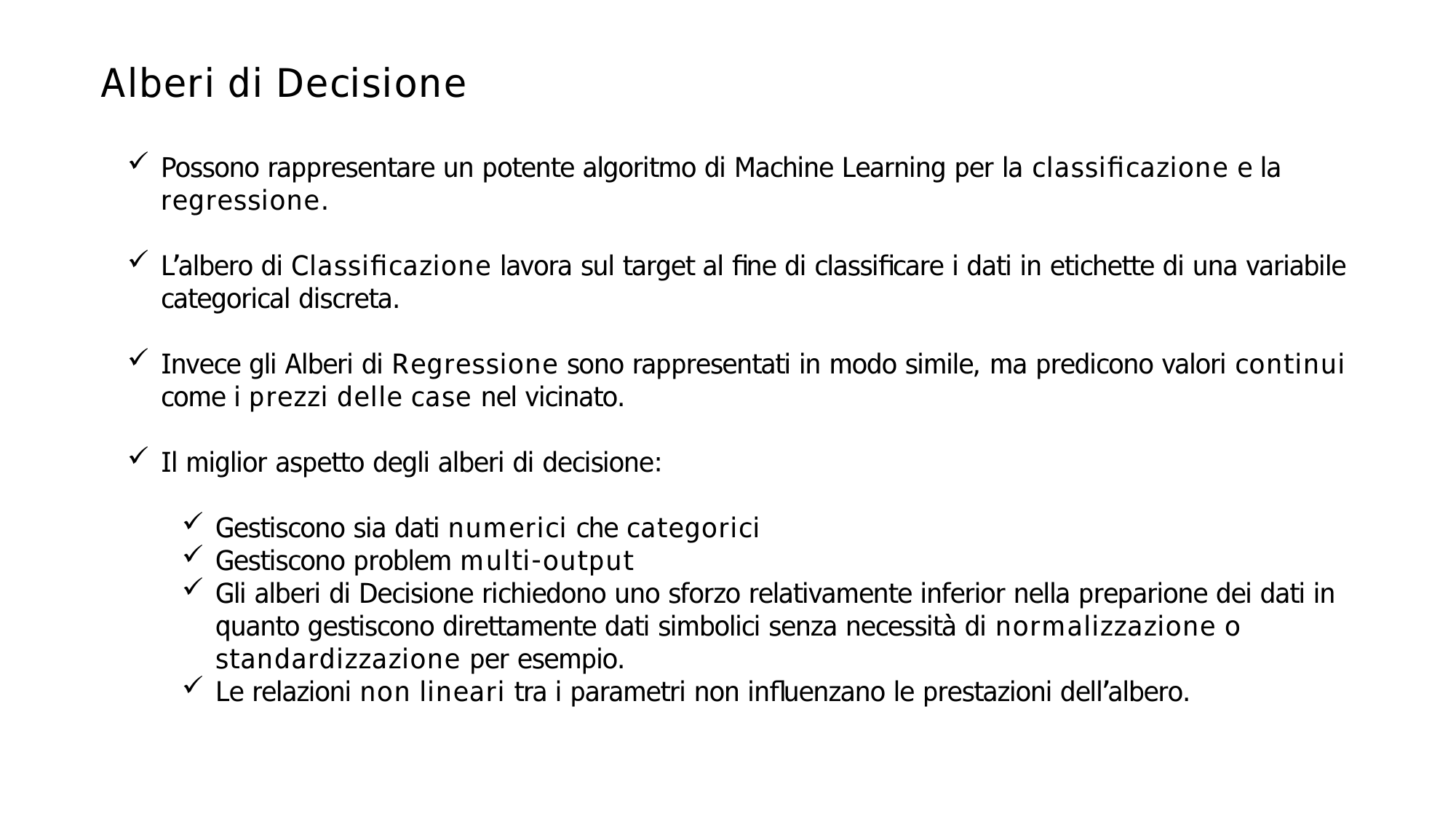

Alberi di Decisione

Possono rappresentare un potente algoritmo di Machine Learning per la classificazione e la regressione.

L’albero di Classificazione lavora sul target al fine di classificare i dati in etichette di una variabile categorical discreta.

Invece gli Alberi di Regressione sono rappresentati in modo simile, ma predicono valori continui come i prezzi delle case nel vicinato.

Il miglior aspetto degli alberi di decisione:

Gestiscono sia dati numerici che categorici
Gestiscono problem multi-output
Gli alberi di Decisione richiedono uno sforzo relativamente inferior nella preparione dei dati in quanto gestiscono direttamente dati simbolici senza necessità di normalizzazione o standardizzazione per esempio.
Le relazioni non lineari tra i parametri non influenzano le prestazioni dell’albero.